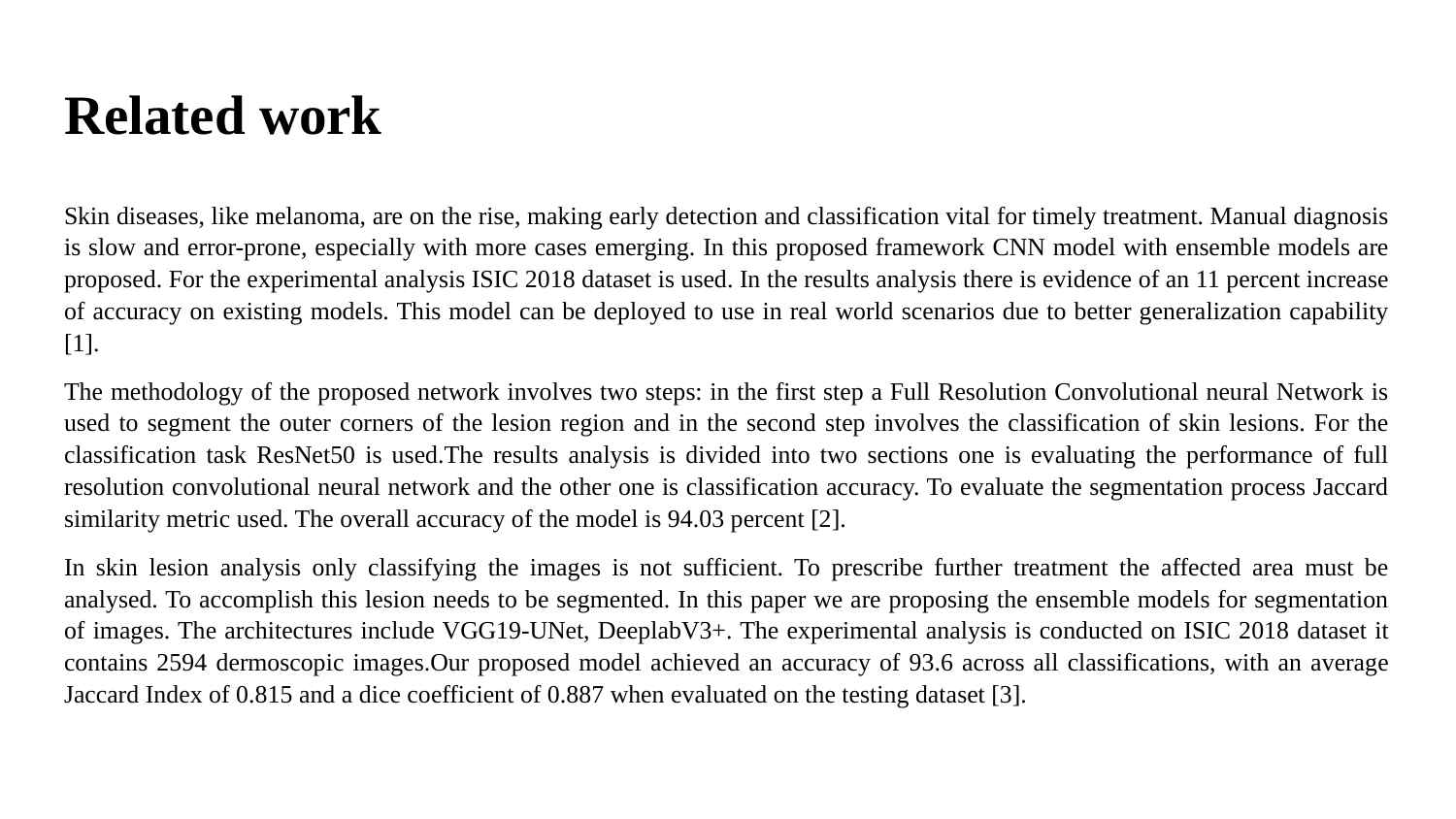

# Related work

Skin diseases, like melanoma, are on the rise, making early detection and classification vital for timely treatment. Manual diagnosis is slow and error-prone, especially with more cases emerging. In this proposed framework CNN model with ensemble models are proposed. For the experimental analysis ISIC 2018 dataset is used. In the results analysis there is evidence of an 11 percent increase of accuracy on existing models. This model can be deployed to use in real world scenarios due to better generalization capability [1].
The methodology of the proposed network involves two steps: in the first step a Full Resolution Convolutional neural Network is used to segment the outer corners of the lesion region and in the second step involves the classification of skin lesions. For the classification task ResNet50 is used.The results analysis is divided into two sections one is evaluating the performance of full resolution convolutional neural network and the other one is classification accuracy. To evaluate the segmentation process Jaccard similarity metric used. The overall accuracy of the model is 94.03 percent [2].
In skin lesion analysis only classifying the images is not sufficient. To prescribe further treatment the affected area must be analysed. To accomplish this lesion needs to be segmented. In this paper we are proposing the ensemble models for segmentation of images. The architectures include VGG19-UNet, DeeplabV3+. The experimental analysis is conducted on ISIC 2018 dataset it contains 2594 dermoscopic images.Our proposed model achieved an accuracy of 93.6 across all classifications, with an average Jaccard Index of 0.815 and a dice coefficient of 0.887 when evaluated on the testing dataset [3].